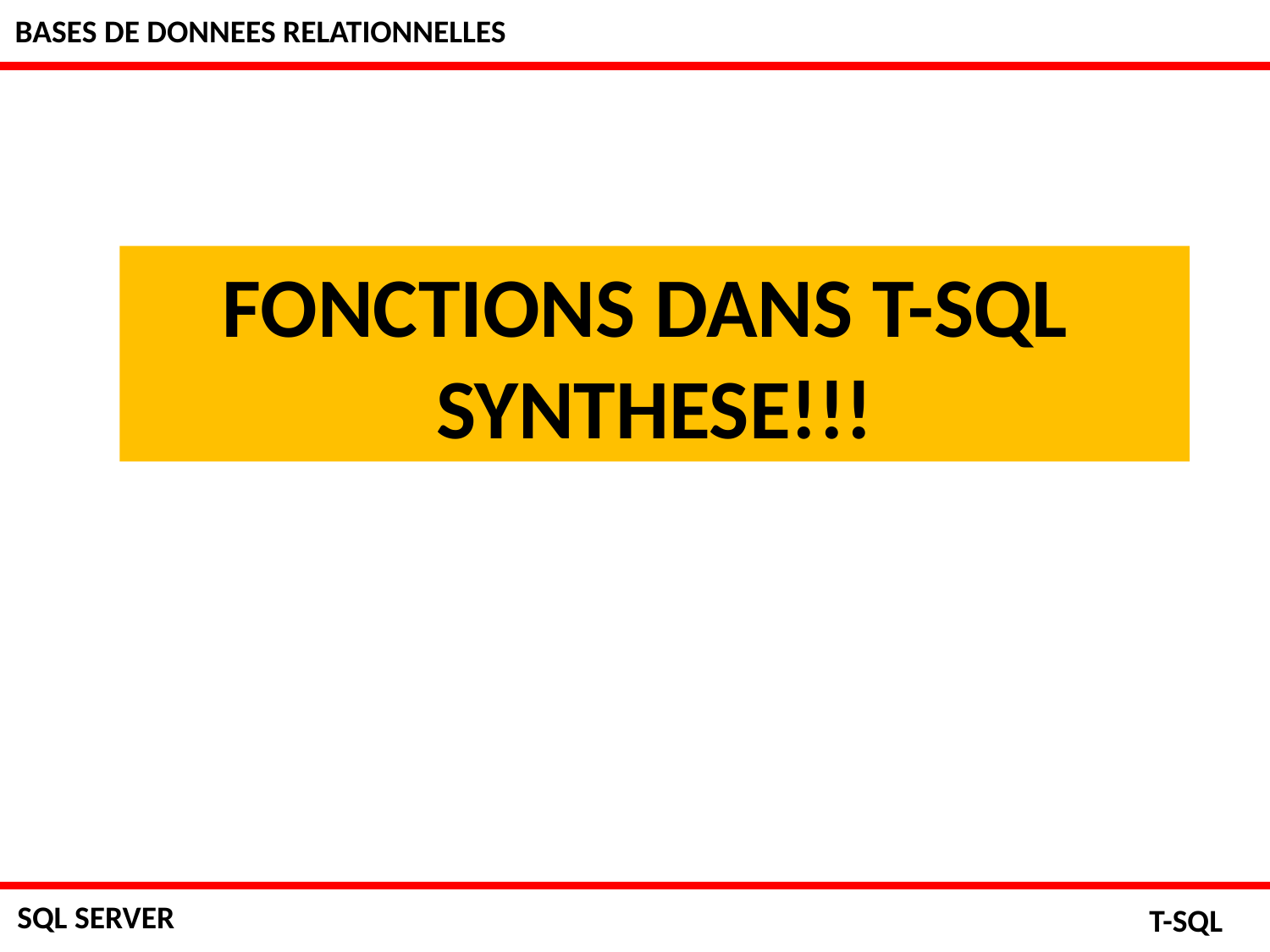

BASES DE DONNEES RELATIONNELLES
FONCTIONS DANS T-SQL
SYNTHESE!!!
SQL SERVER
T-SQL